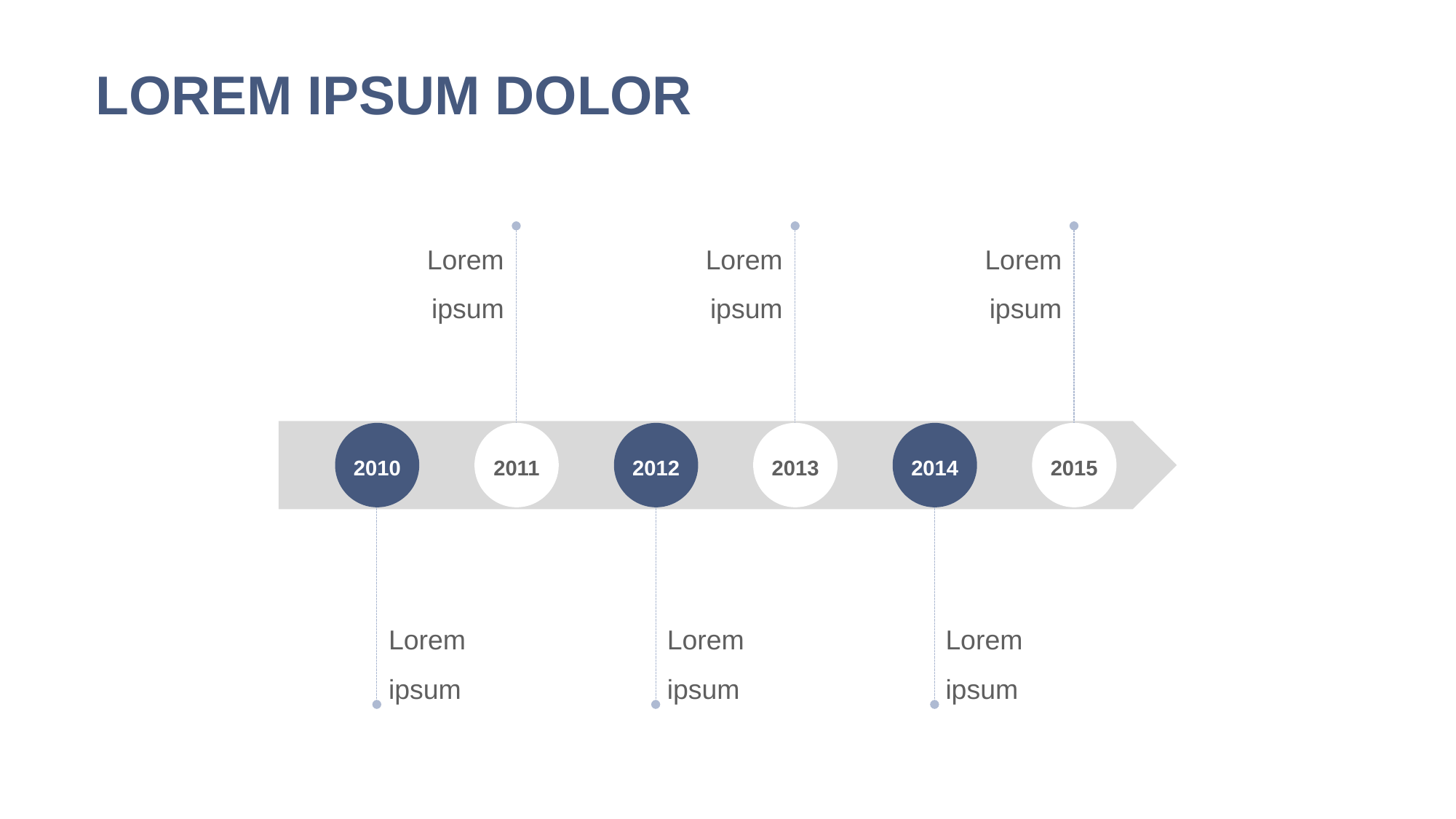

LOREM IPSUM DOLOR
Lorem ipsum
Lorem ipsum
Lorem ipsum

2011
2013
2015
2010
2012
2014
Lorem ipsum
Lorem ipsum
Lorem ipsum